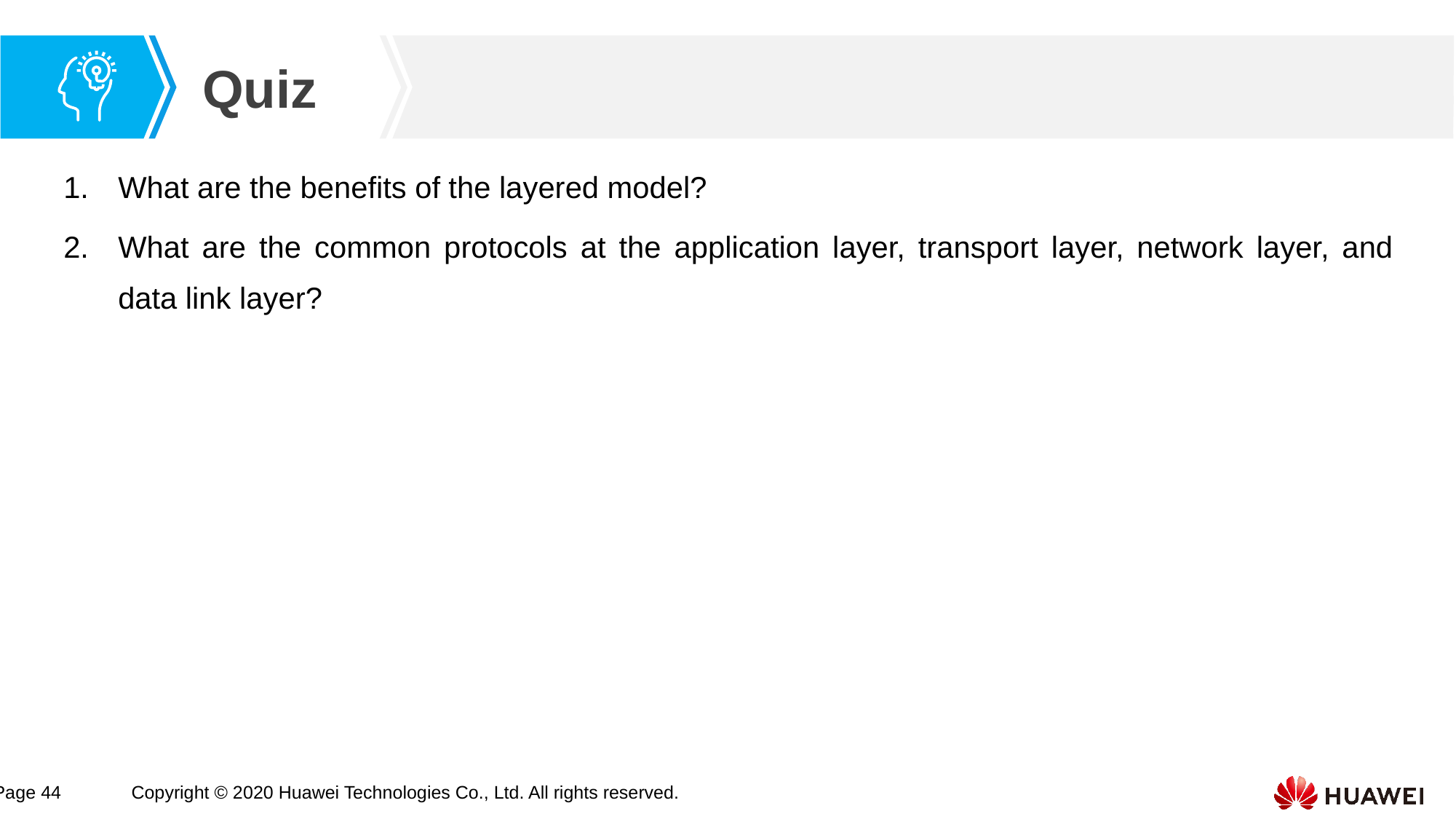

What are the benefits of the layered model?
What are the common protocols at the application layer, transport layer, network layer, and data link layer?